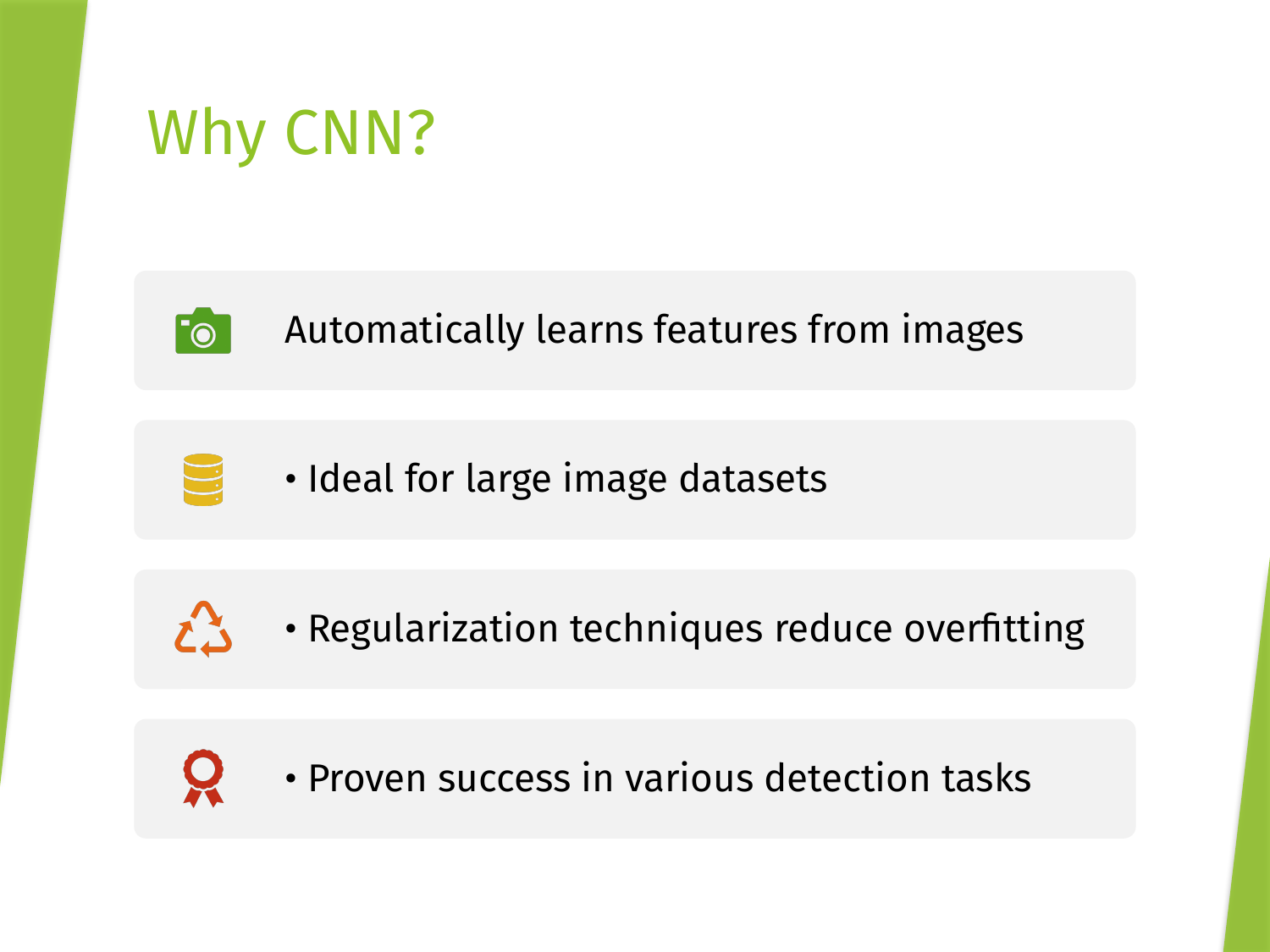

# Why CNN?
Automatically learns features from images
• Ideal for large image datasets
• Regularization techniques reduce overfitting
• Proven success in various detection tasks